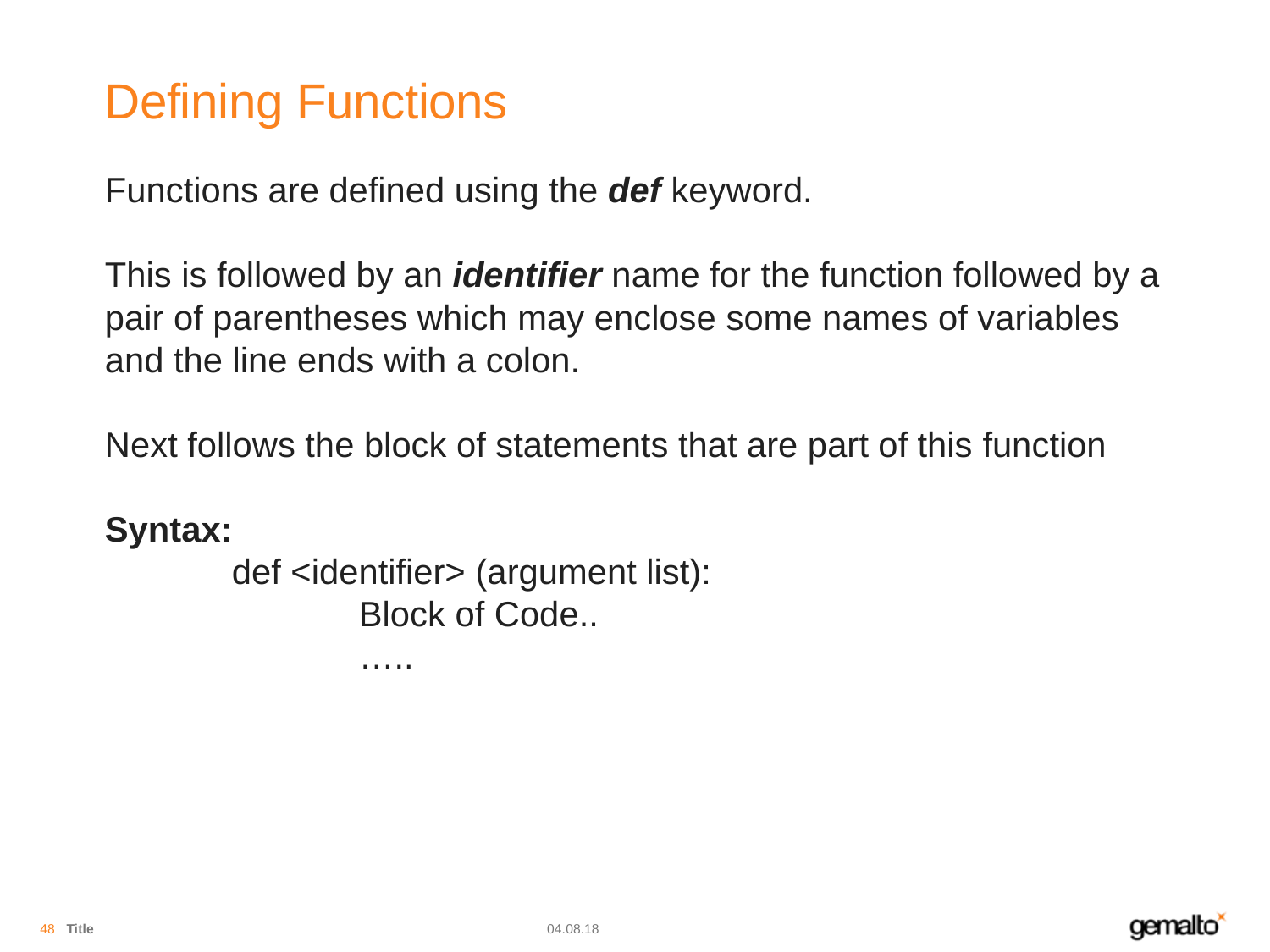

# Defining Functions
Functions are defined using the def keyword.

This is followed by an identifier name for the function followed by a pair of parentheses which may enclose some names of variables and the line ends with a colon.

Next follows the block of statements that are part of this function

Syntax:
	def <identifier> (argument list):
		Block of Code..
		…..
48
Title
04.08.18